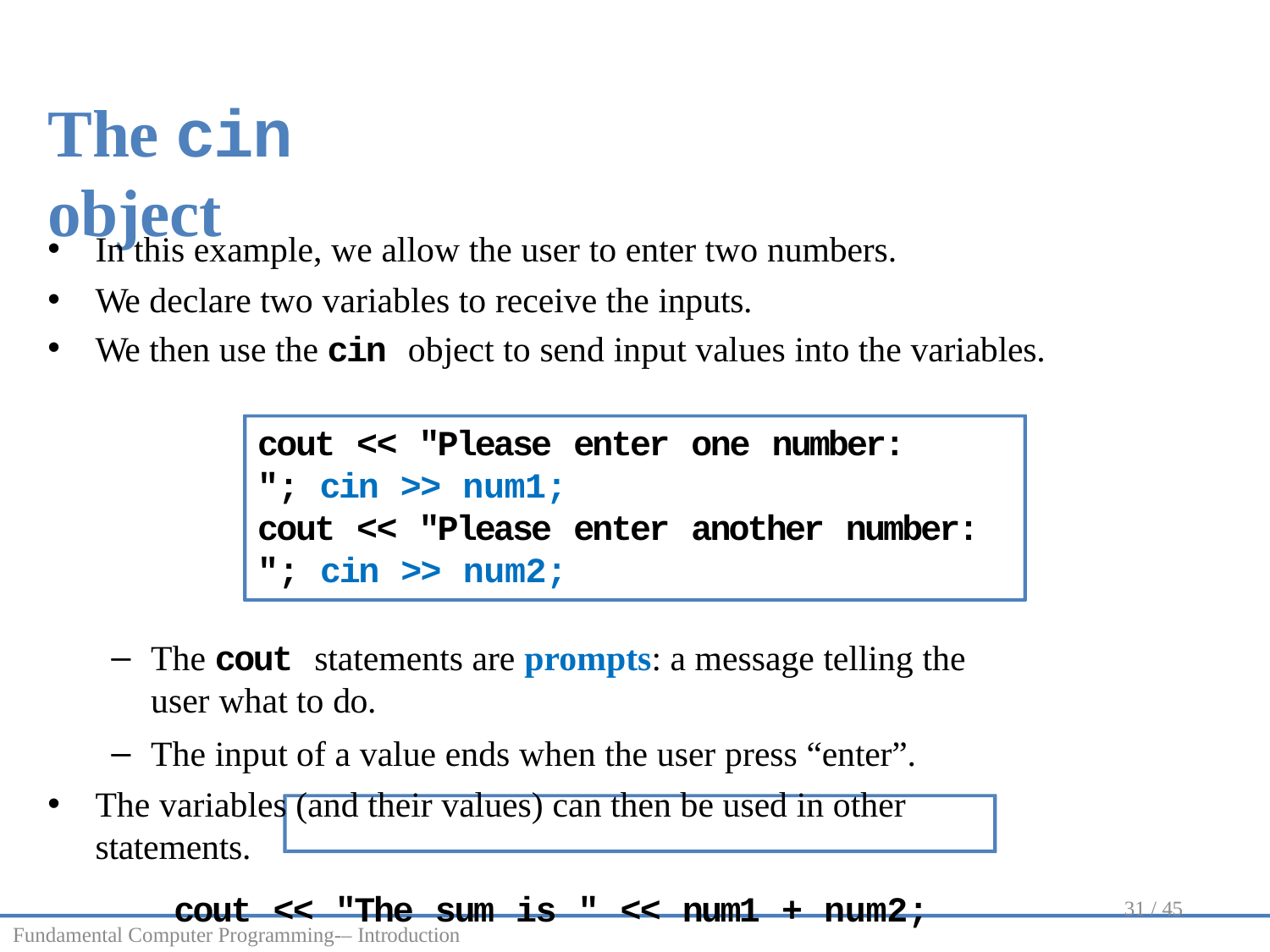

The cin object
In this example, we allow the user to enter two numbers.
We declare two variables to receive the inputs.
We then use the cin object to send input values into the variables.

cout << "Please enter one number: "; cin >> num1;
cout << "Please enter another number: "; cin >> num2;

The cout statements are prompts: a message telling the user what to do.
The input of a value ends when the user press “enter”.
The variables (and their values) can then be used in other statements.
cout << "The sum is " << num1 + num2;

31 / 45

Fundamental Computer Programming-– Introduction